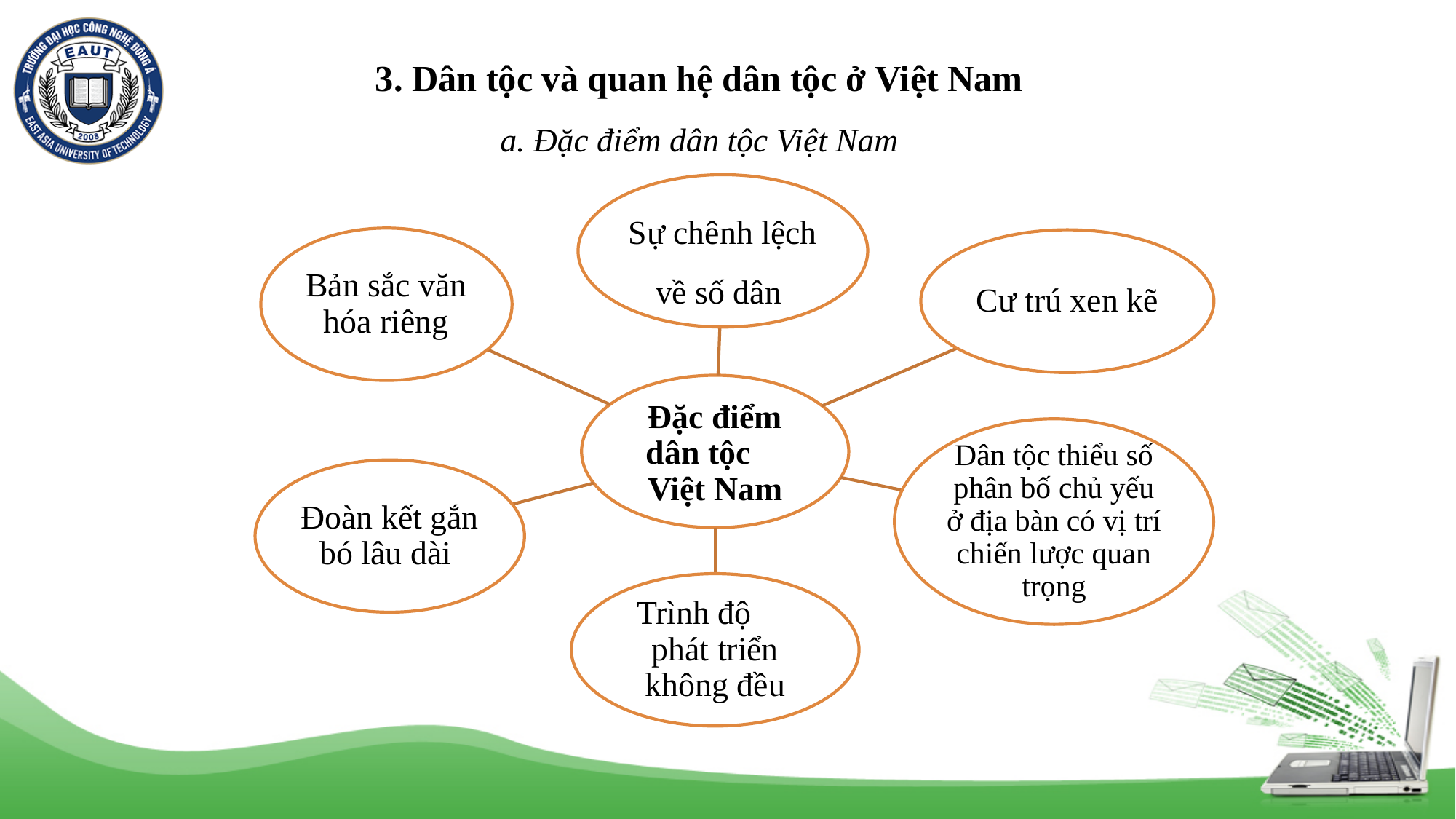

# 3. Dân tộc và quan hệ dân tộc ở Việt Nam a. Đặc điểm dân tộc Việt Nam

Đặc điểm dân tộc     Việt Nam

Sự chênh lệch về số dân

Cư trú xen kẽ

Dân tộc thiểu số phân bố chủ yếu ở địa bàn có vị trí chiến lược quan trọng

Trình độ      phát triển không đều

Đoàn kết gắn bó lâu dài

Bản sắc văn hóa riêng